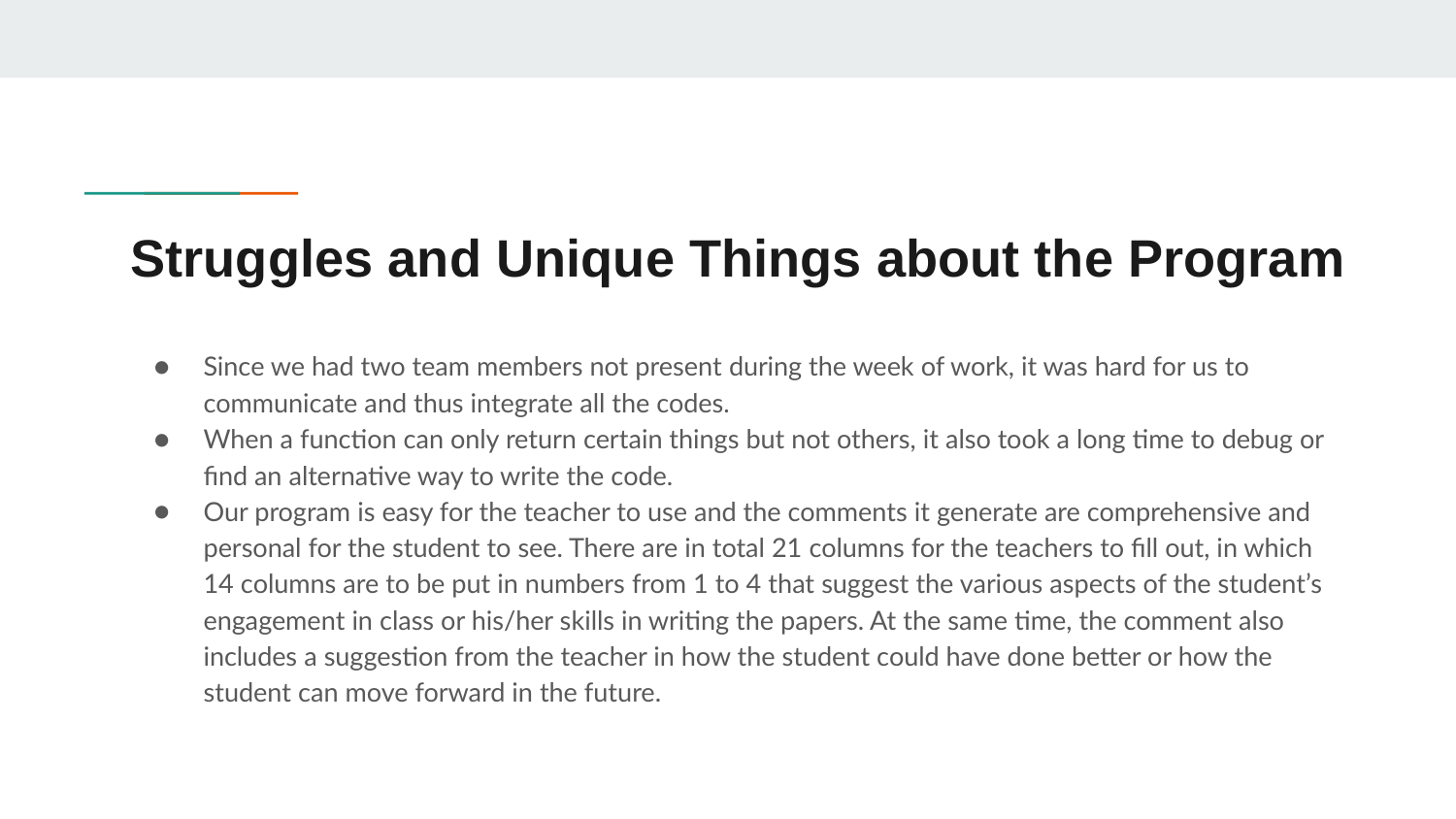

# Struggles and Unique Things about the Program
Since we had two team members not present during the week of work, it was hard for us to communicate and thus integrate all the codes.
When a function can only return certain things but not others, it also took a long time to debug or find an alternative way to write the code.
Our program is easy for the teacher to use and the comments it generate are comprehensive and personal for the student to see. There are in total 21 columns for the teachers to fill out, in which 14 columns are to be put in numbers from 1 to 4 that suggest the various aspects of the student’s engagement in class or his/her skills in writing the papers. At the same time, the comment also includes a suggestion from the teacher in how the student could have done better or how the student can move forward in the future.